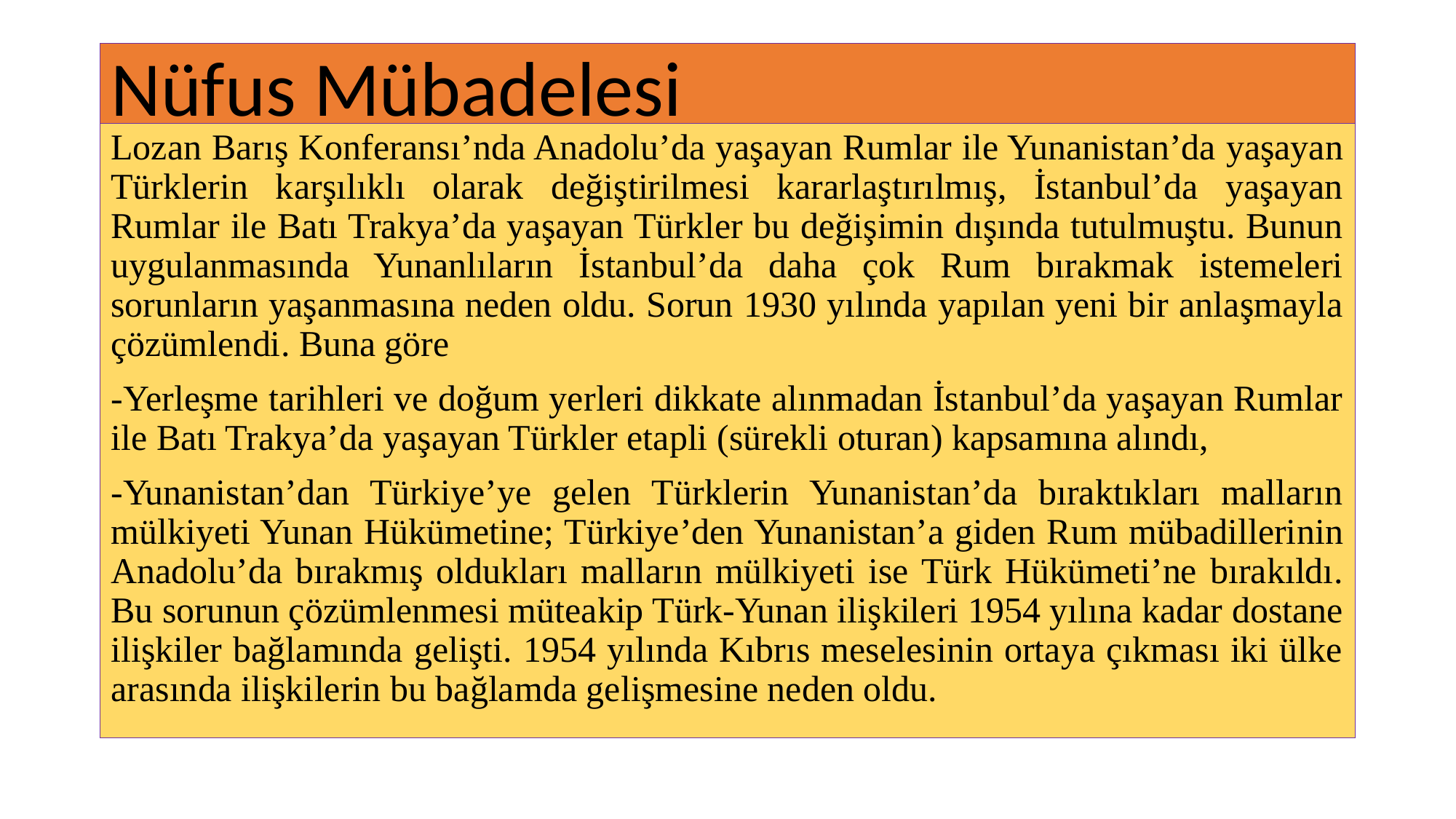

# Nüfus Mübadelesi
Lozan Barış Konferansı’nda Anadolu’da yaşayan Rumlar ile Yunanistan’da yaşayan Türklerin karşılıklı olarak değiştirilmesi kararlaştırılmış, İstanbul’da yaşayan Rumlar ile Batı Trakya’da yaşayan Türkler bu değişimin dışında tutulmuştu. Bunun uygulanmasında Yunanlıların İstanbul’da daha çok Rum bırakmak istemeleri sorunların yaşanmasına neden oldu. Sorun 1930 yılında yapılan yeni bir anlaşmayla çözümlendi. Buna göre
-Yerleşme tarihleri ve doğum yerleri dikkate alınmadan İstanbul’da yaşayan Rumlar ile Batı Trakya’da yaşayan Türkler etapli (sürekli oturan) kapsamına alındı,
-Yunanistan’dan Türkiye’ye gelen Türklerin Yunanistan’da bıraktıkları malların mülkiyeti Yunan Hükümetine; Türkiye’den Yunanistan’a giden Rum mübadillerinin Anadolu’da bırakmış oldukları malların mülkiyeti ise Türk Hükümeti’ne bırakıldı. Bu sorunun çözümlenmesi müteakip Türk-Yunan ilişkileri 1954 yılına kadar dostane ilişkiler bağlamında gelişti. 1954 yılında Kıbrıs meselesinin ortaya çıkması iki ülke arasında ilişkilerin bu bağlamda gelişmesine neden oldu.